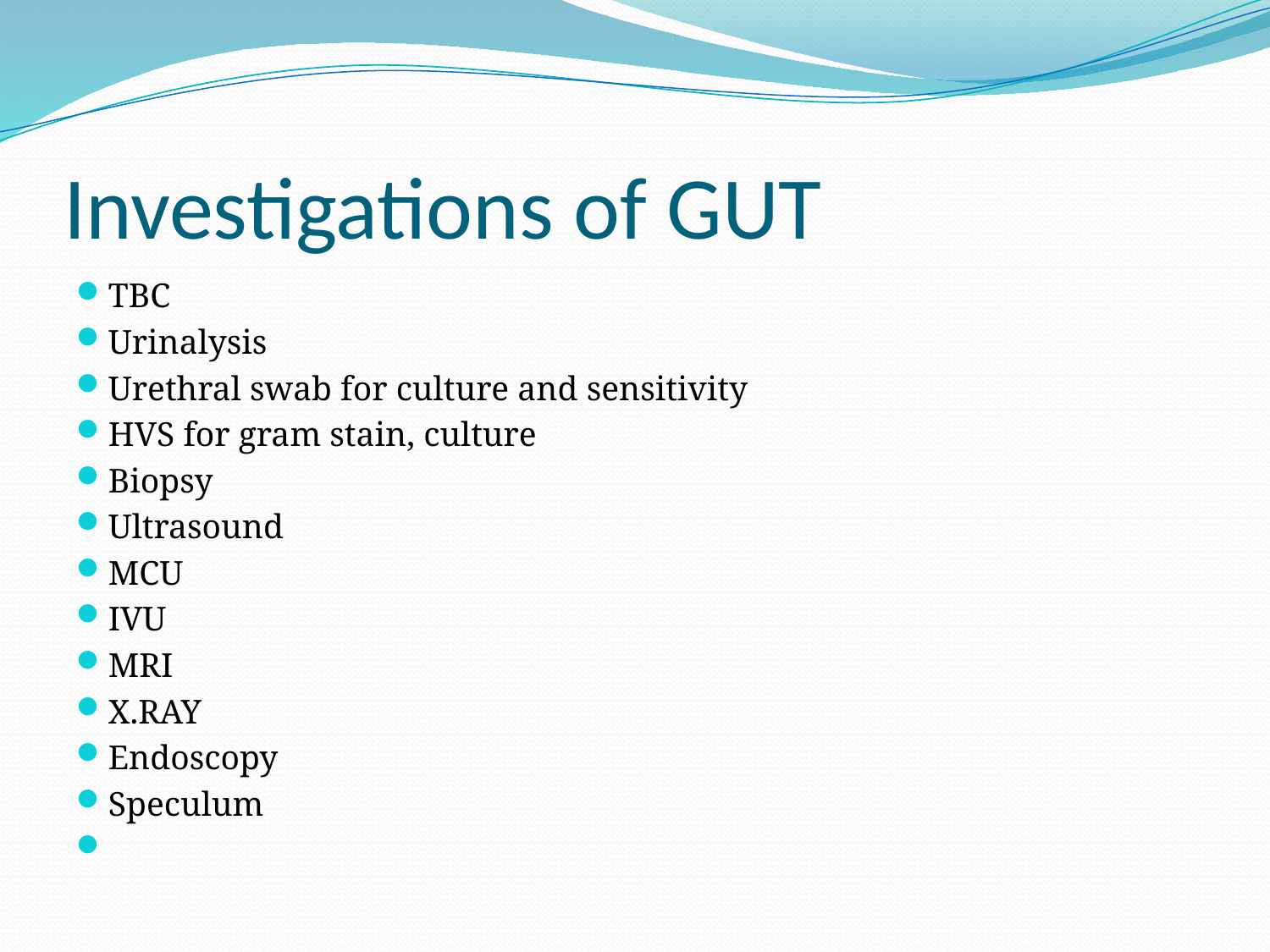

# Investigations of GUT
TBC
Urinalysis
Urethral swab for culture and sensitivity
HVS for gram stain, culture
Biopsy
Ultrasound
MCU
IVU
MRI
X.RAY
Endoscopy
Speculum